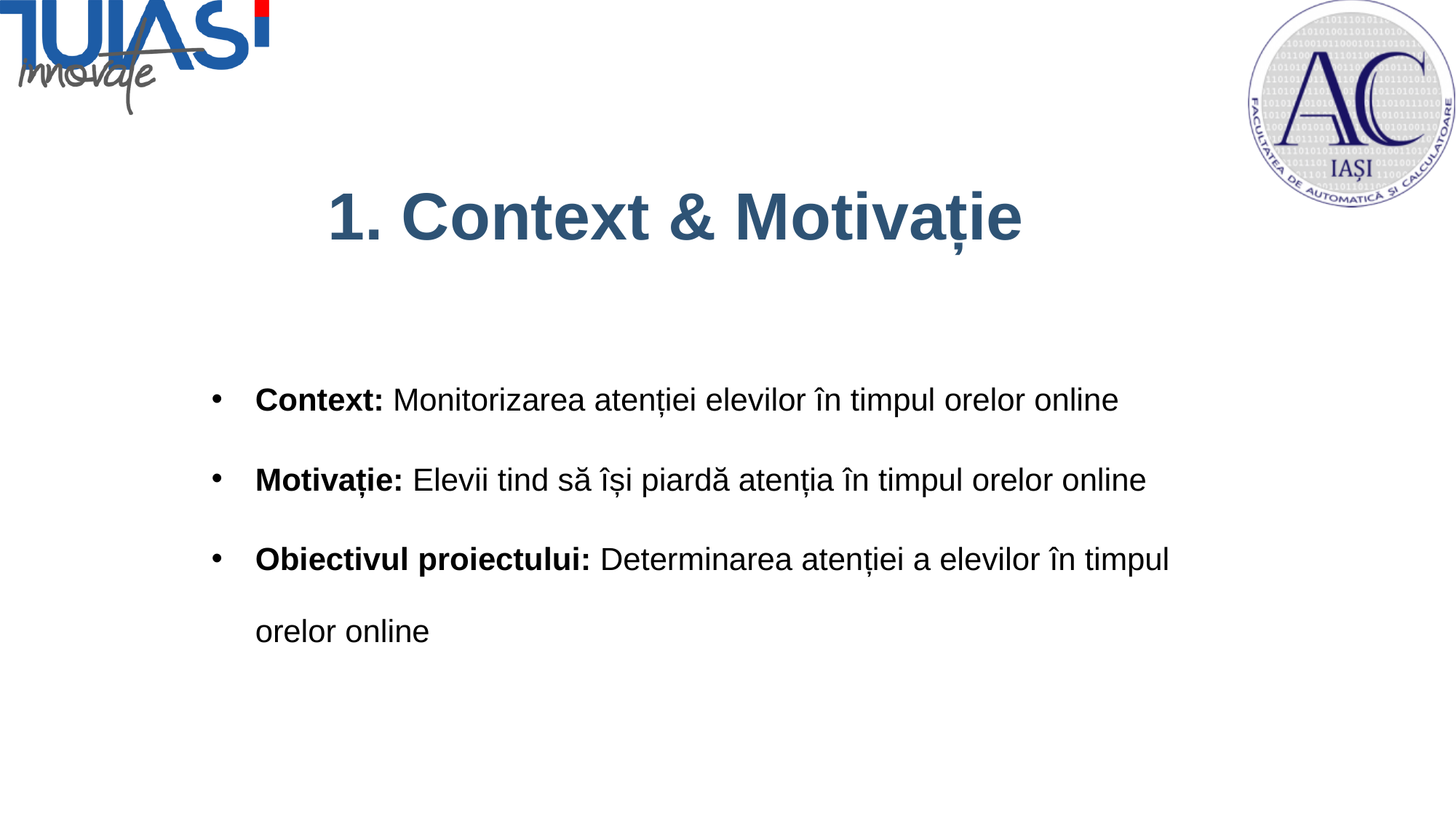

# 1. Context & Motivație
Context: Monitorizarea atenției elevilor în timpul orelor online
Motivație: Elevii tind să își piardă atenția în timpul orelor online
Obiectivul proiectului: Determinarea atenției a elevilor în timpul orelor online